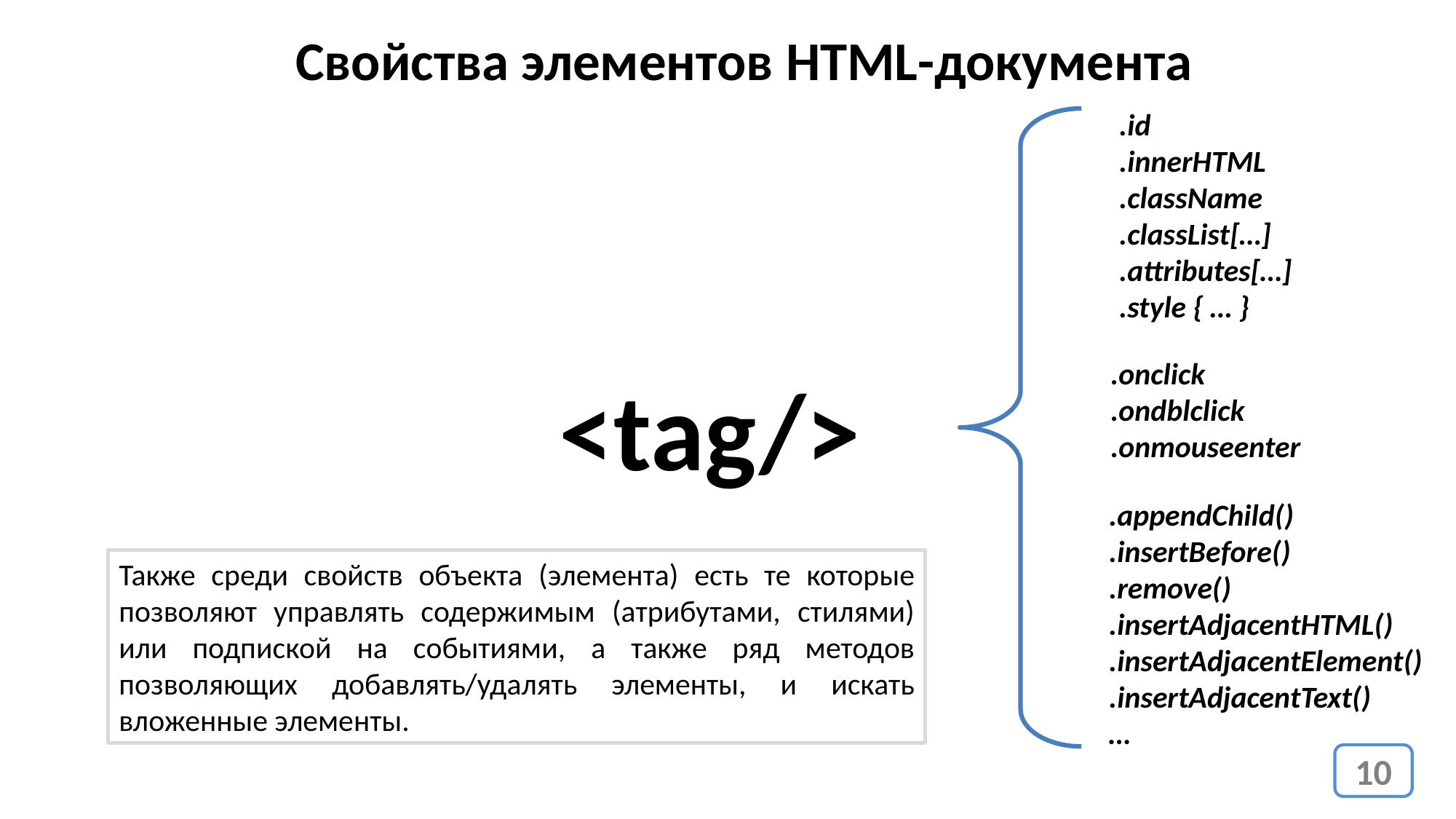

Свойства элементов HTML-документа
.id
.innerHTML
.className
.classList[…]
.attributes[…]
.style { … }

.onclick
.ondblclick
.onmouseenter
<tag/>
.appendChild()
.insertBefore()
.remove()
.insertAdjacentHTML()
.insertAdjacentElement()
.insertAdjacentText()
…
Также среди свойств объекта (элемента) есть те которые позволяют управлять содержимым (атрибутами, стилями) или подпиской на событиями, а также ряд методов позволяющих добавлять/удалять элементы, и искать вложенные элементы.
10